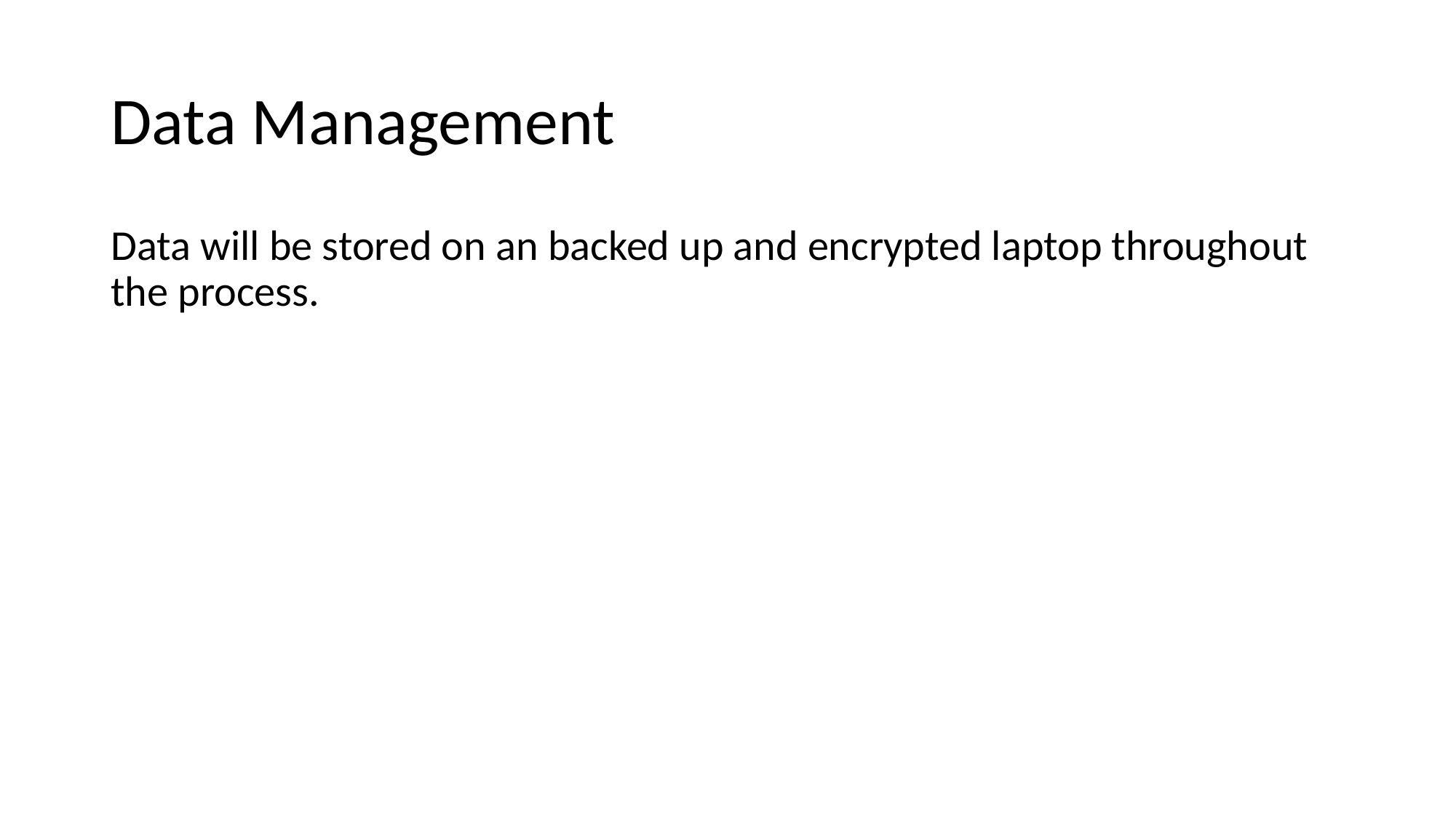

# Data Management
Data will be stored on an backed up and encrypted laptop throughout the process.